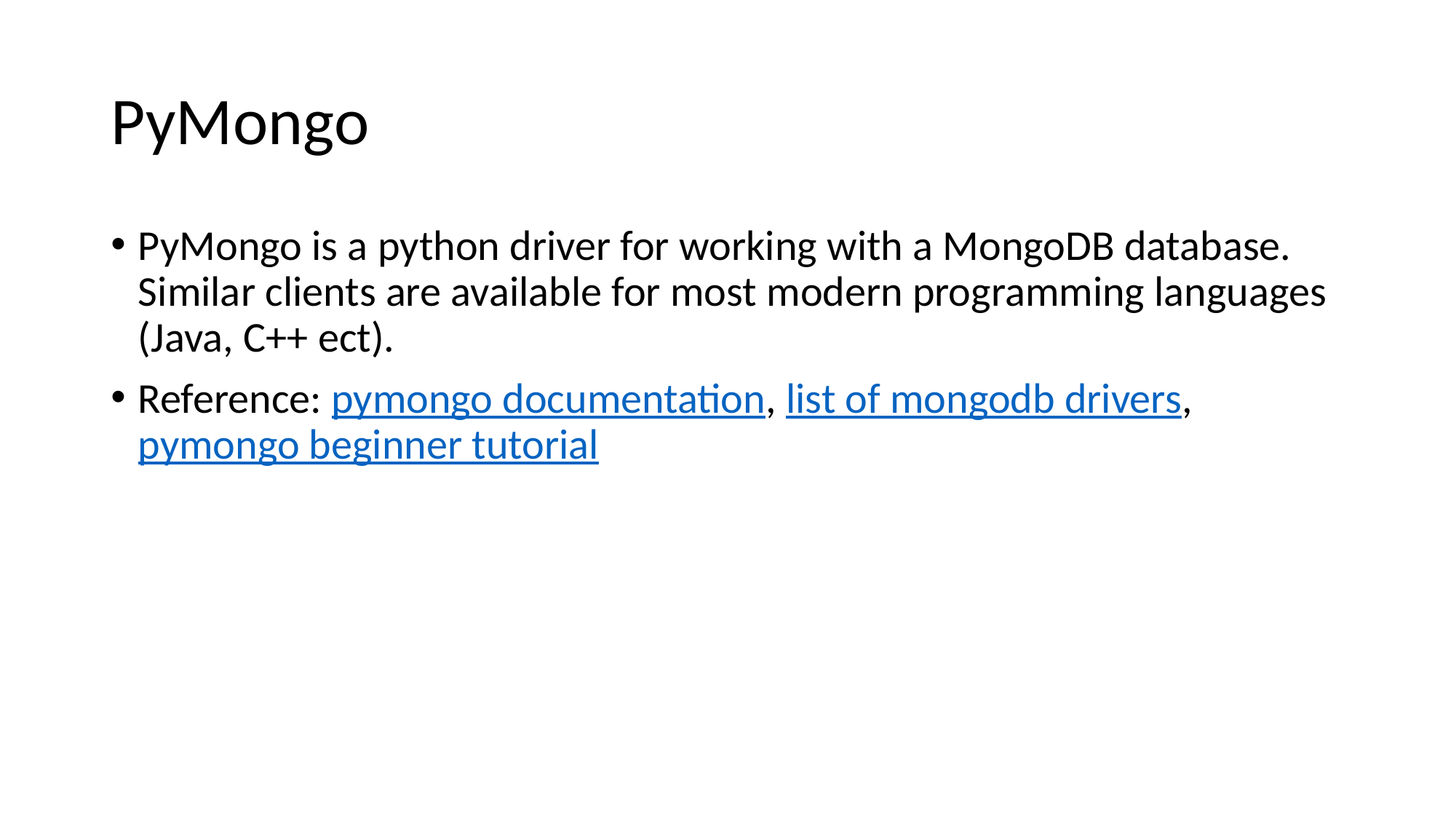

# PyMongo
PyMongo is a python driver for working with a MongoDB database. Similar clients are available for most modern programming languages (Java, C++ ect).
Reference: pymongo documentation, list of mongodb drivers, pymongo beginner tutorial